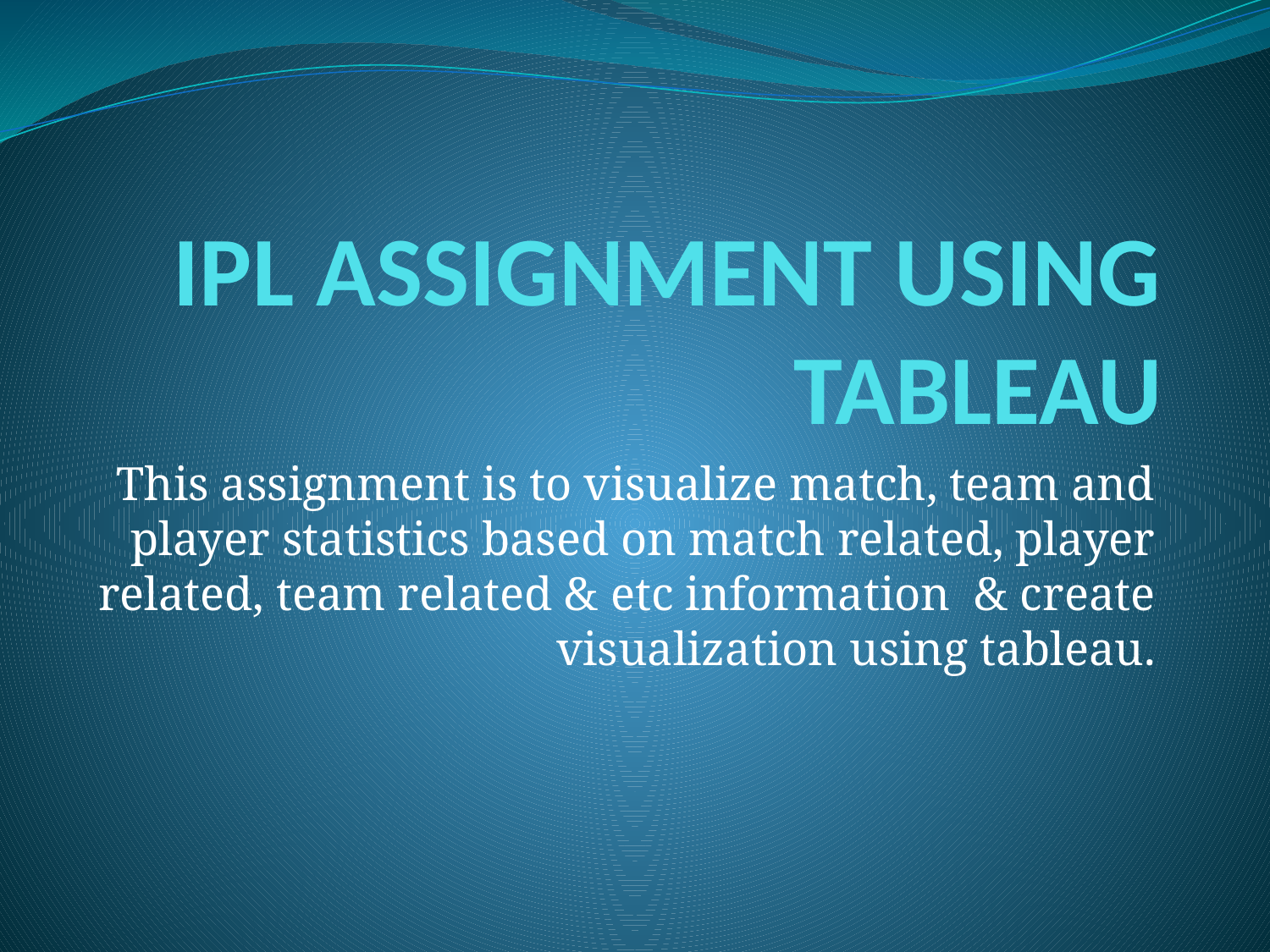

# IPL ASSIGNMENT USING TABLEAU
This assignment is to visualize match, team and player statistics based on match related, player related, team related & etc information  & create visualization using tableau.